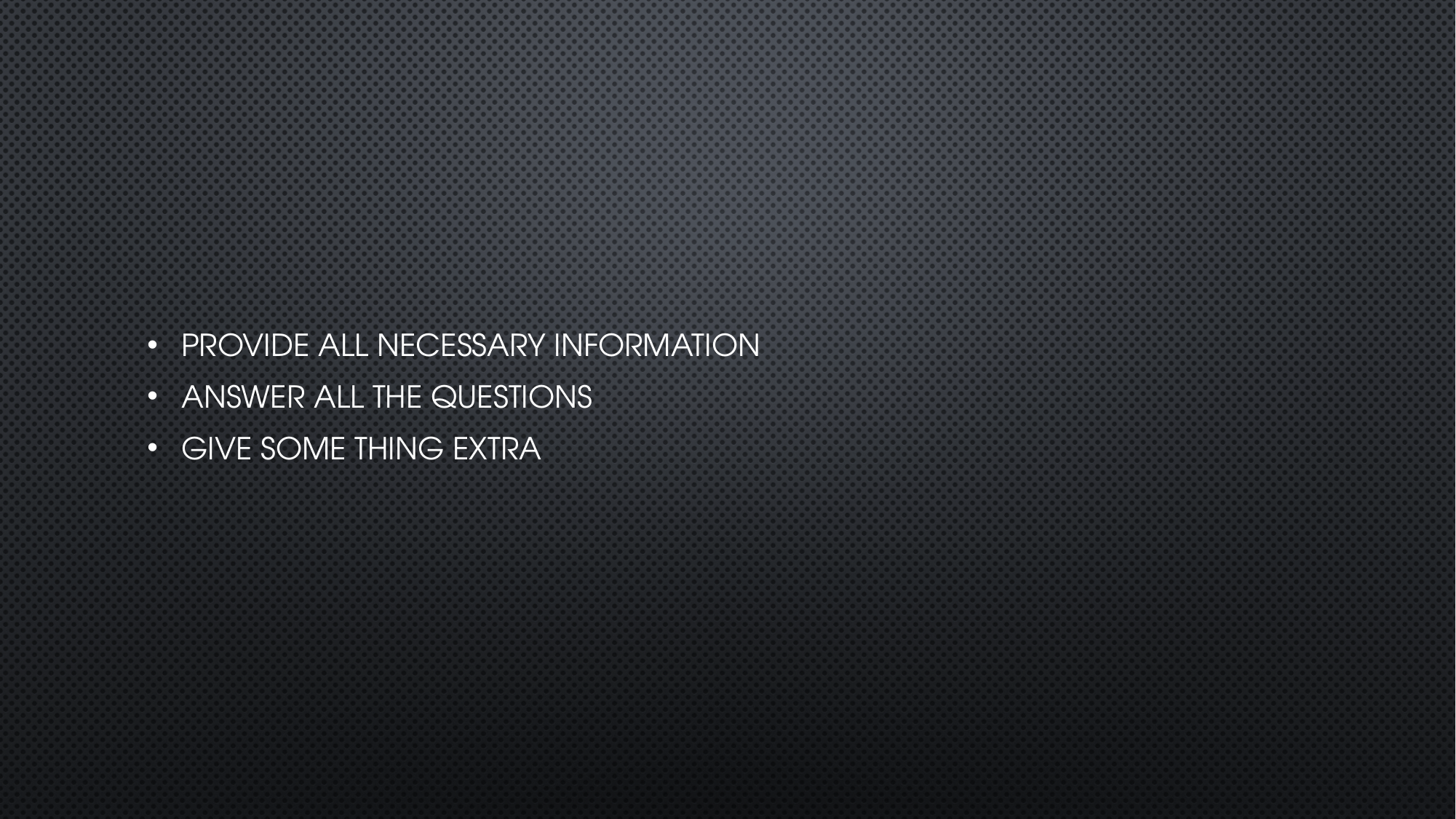

Provide all necessary information
Answer all the questions
Give some thing extra